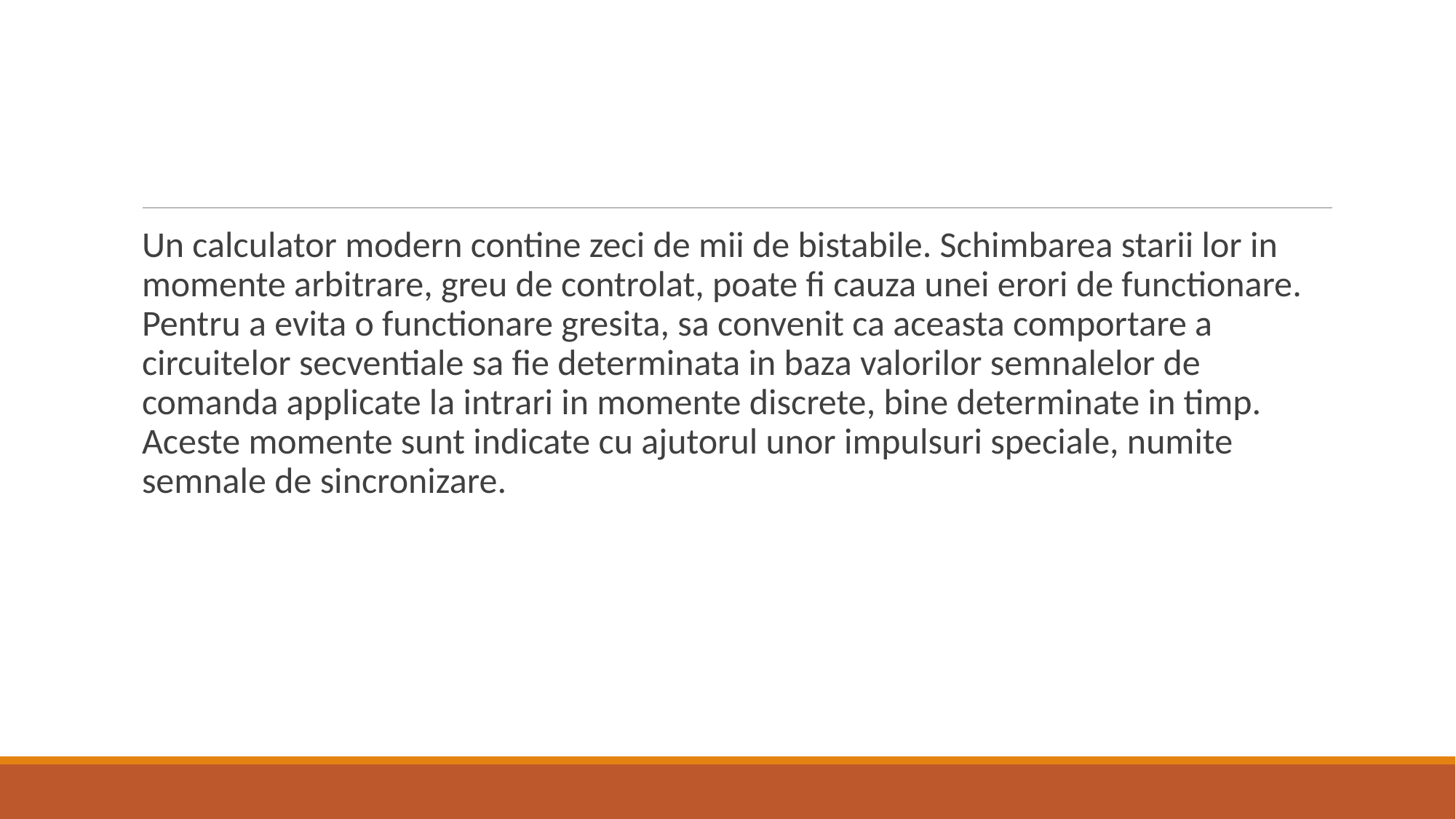

Un calculator modern contine zeci de mii de bistabile. Schimbarea starii lor in momente arbitrare, greu de controlat, poate fi cauza unei erori de functionare. Pentru a evita o functionare gresita, sa convenit ca aceasta comportare a circuitelor secventiale sa fie determinata in baza valorilor semnalelor de comanda applicate la intrari in momente discrete, bine determinate in timp. Aceste momente sunt indicate cu ajutorul unor impulsuri speciale, numite semnale de sincronizare.